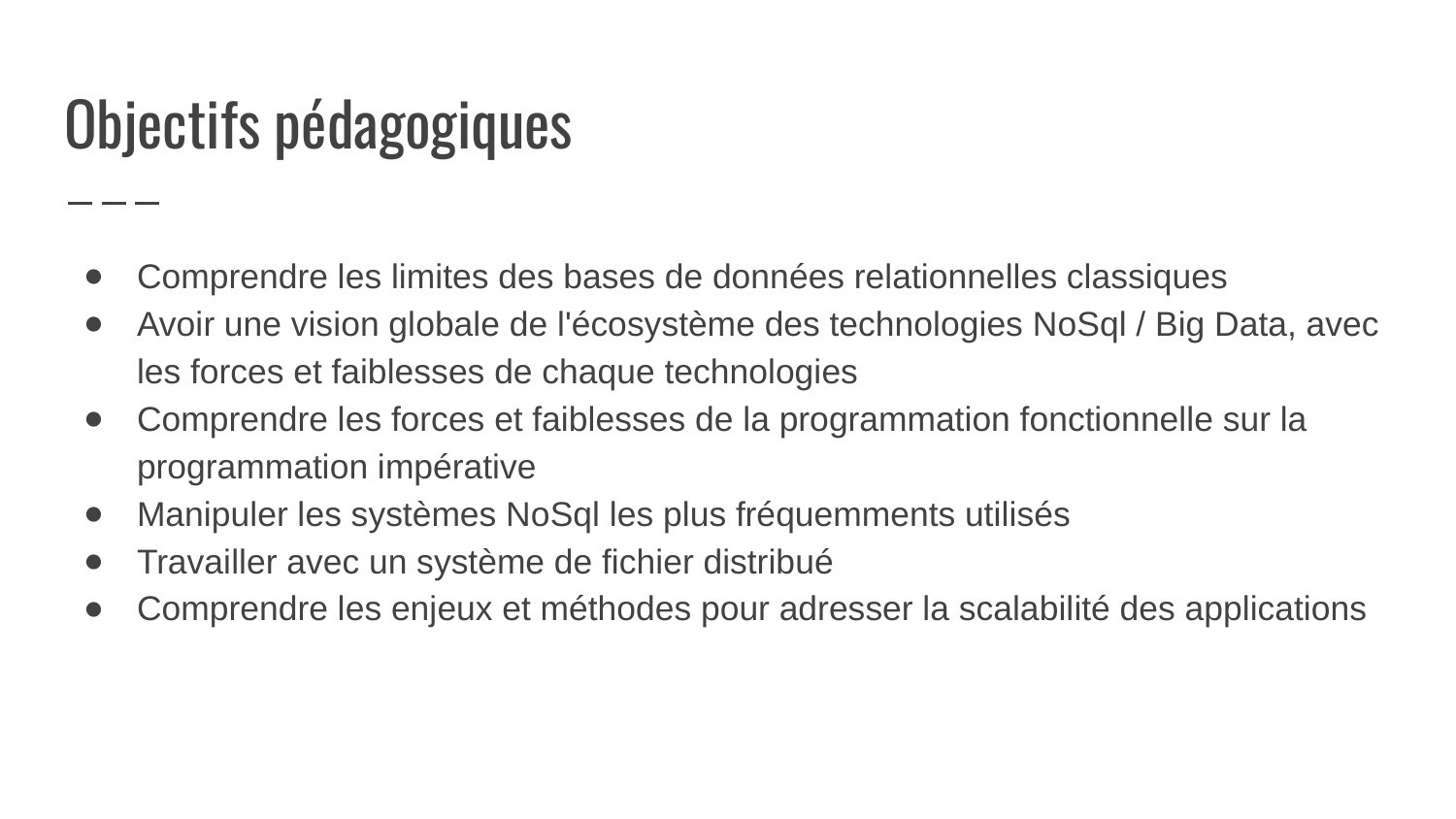

# Objectifs pédagogiques
Comprendre les limites des bases de données relationnelles classiques
Avoir une vision globale de l'écosystème des technologies NoSql / Big Data, avec les forces et faiblesses de chaque technologies
Comprendre les forces et faiblesses de la programmation fonctionnelle sur la programmation impérative
Manipuler les systèmes NoSql les plus fréquemments utilisés
Travailler avec un système de fichier distribué
Comprendre les enjeux et méthodes pour adresser la scalabilité des applications